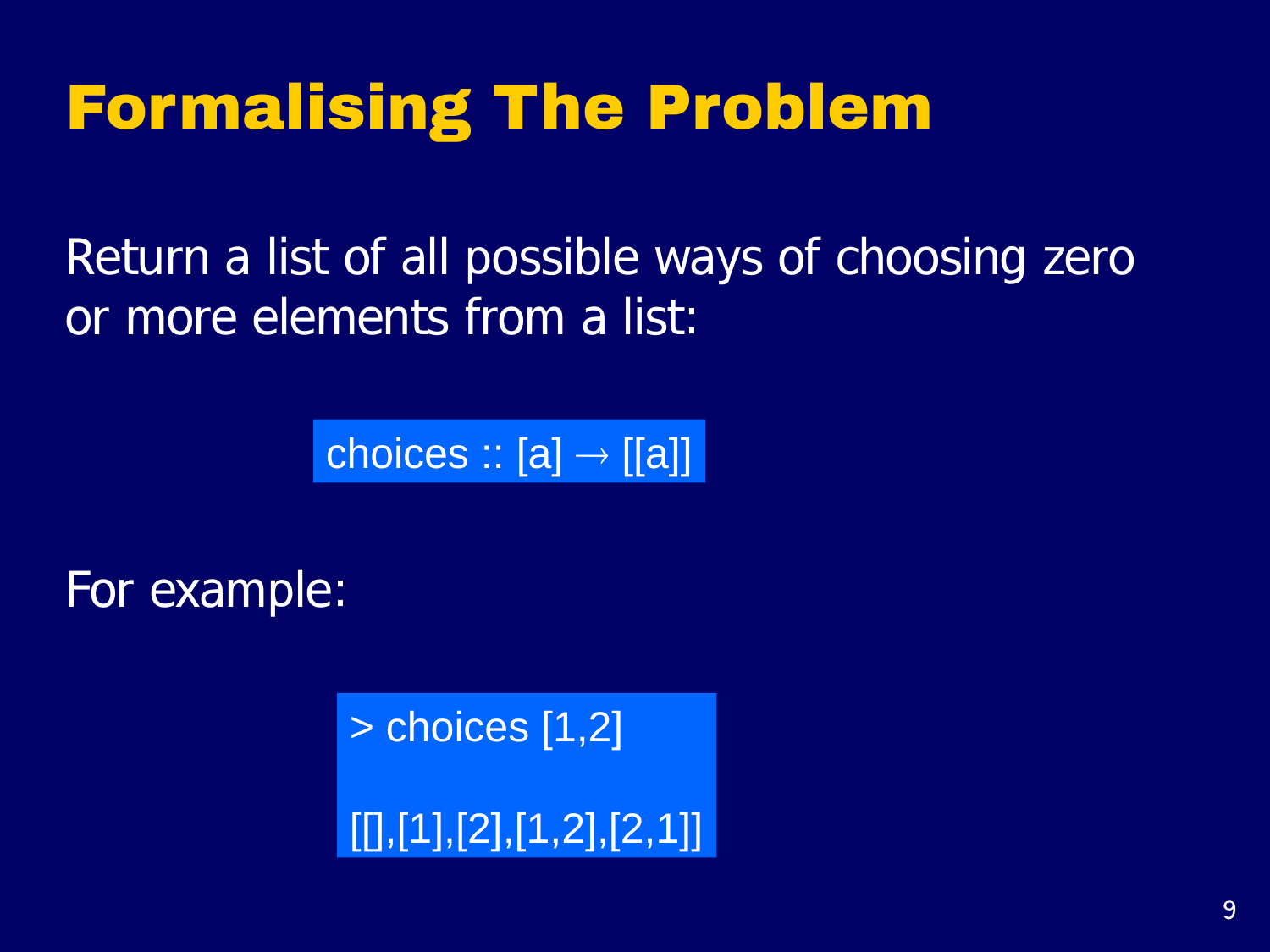

# Formalising The Problem
Return a list of all possible ways of choosing zero or more elements from a list:
choices :: [a] → [[a]]
For example:
> choices [1,2]

[[],[1],[2],[1,2],[2,1]]
9